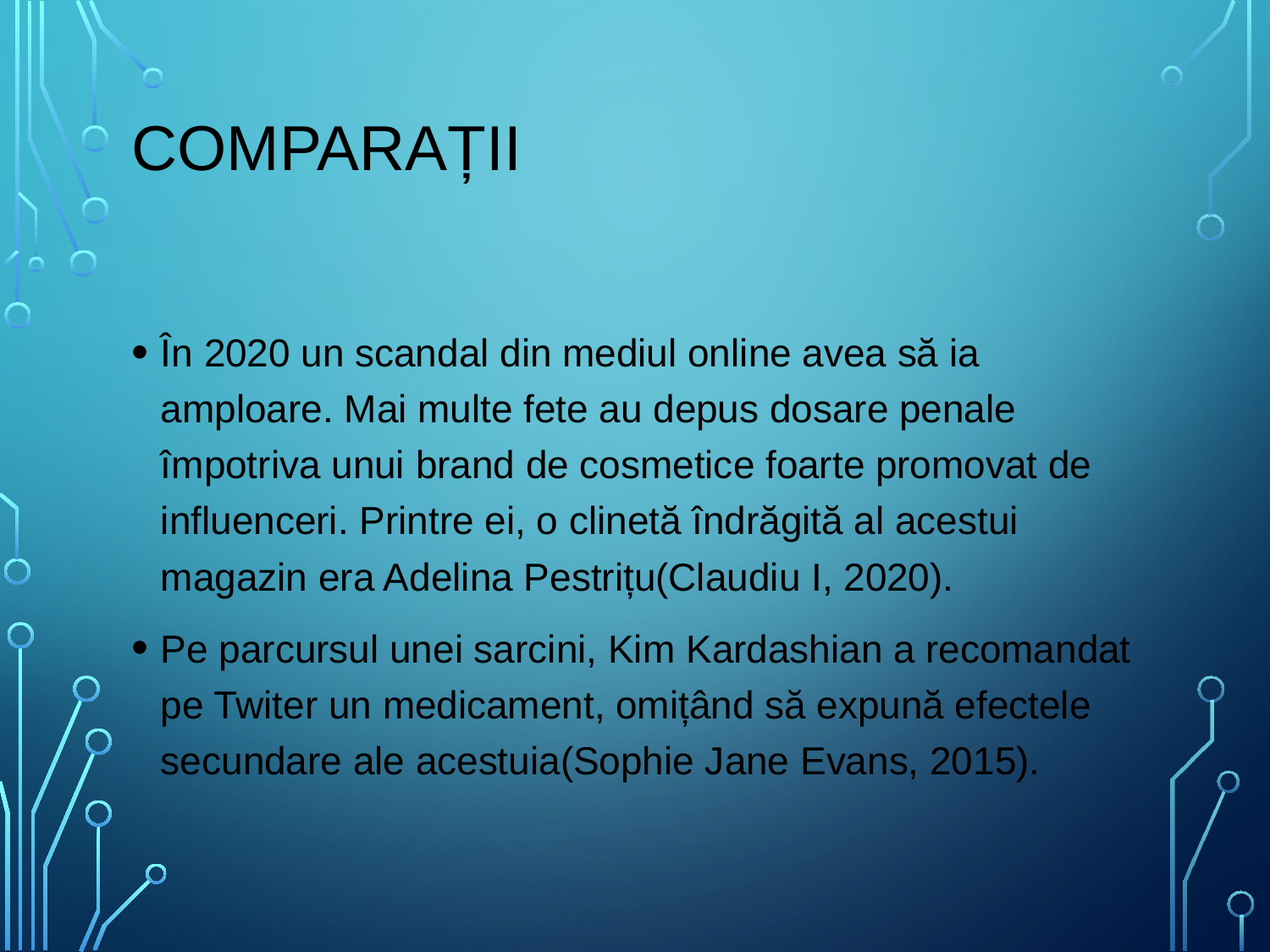

# Comparații
În 2020 un scandal din mediul online avea să ia amploare. Mai multe fete au depus dosare penale împotriva unui brand de cosmetice foarte promovat de influenceri. Printre ei, o clinetă îndrăgită al acestui magazin era Adelina Pestrițu(Claudiu I, 2020).
Pe parcursul unei sarcini, Kim Kardashian a recomandat pe Twiter un medicament, omițând să expună efectele secundare ale acestuia(Sophie Jane Evans, 2015).